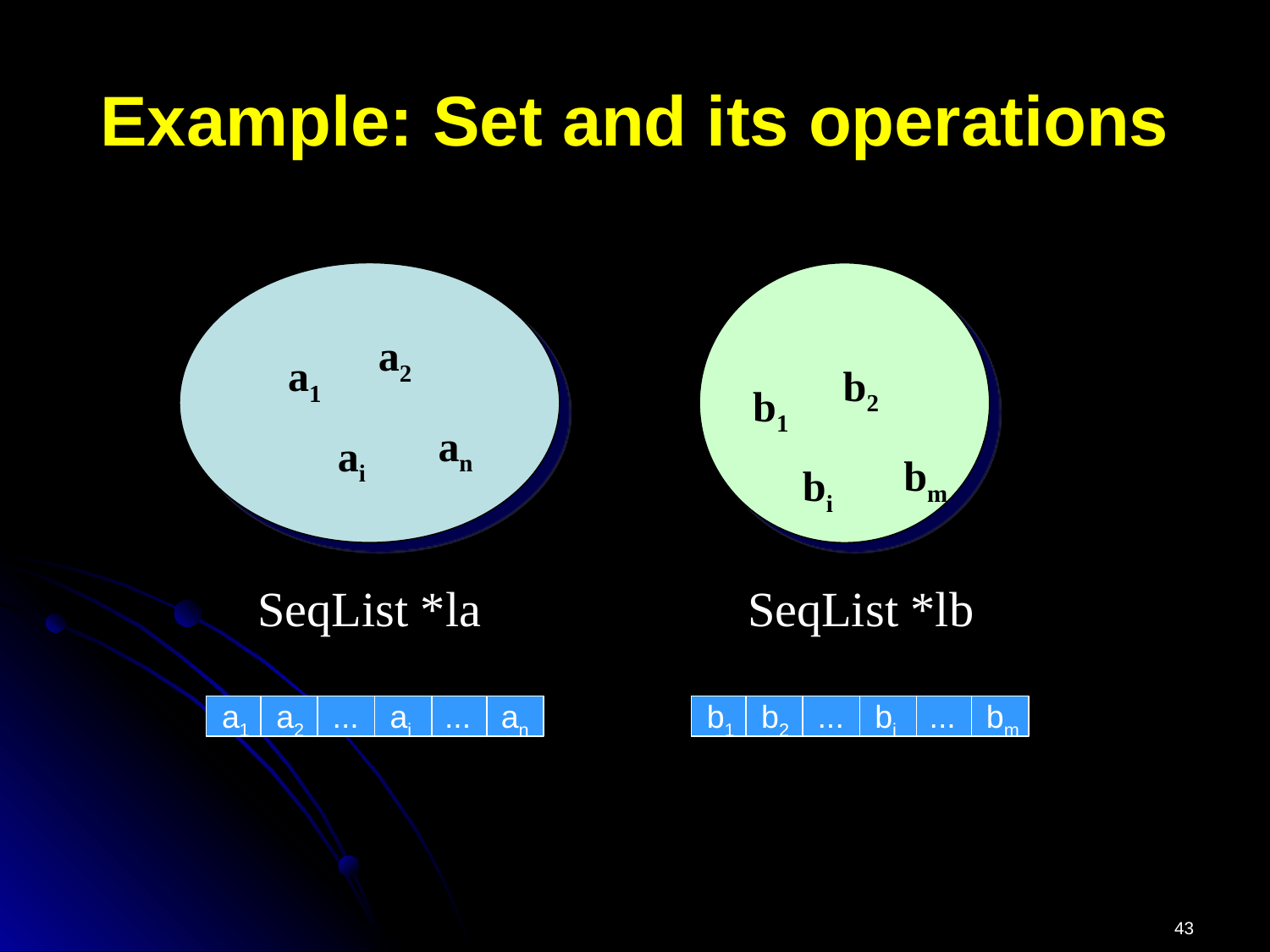

Example: Set and its operations

a2
a1
b2
b1
an
ai
bm
bi
SeqList *la
SeqList *lb
a1
a2
...
ai
...
an
b1
b2
...
bi
...
bm

43